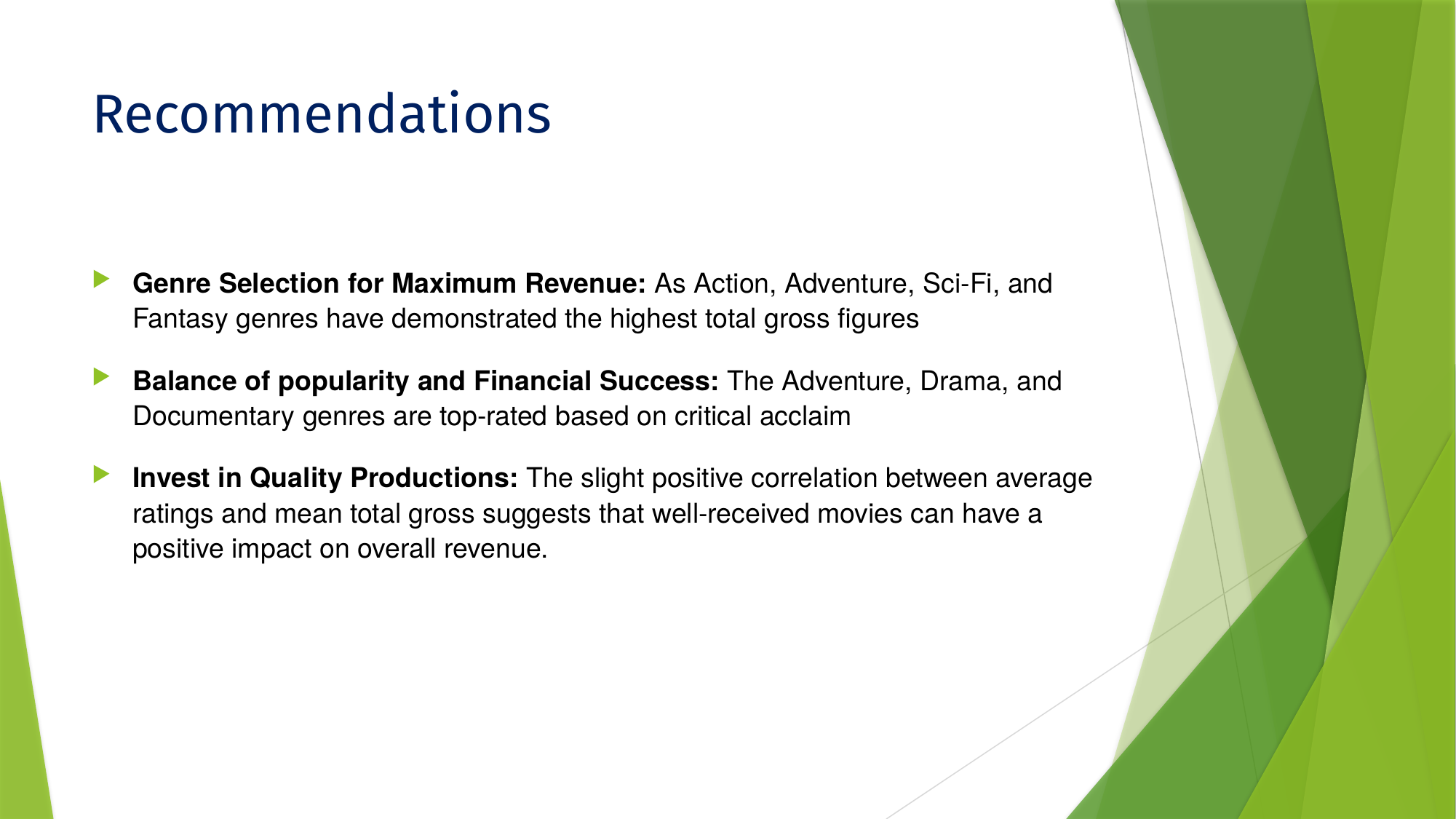

# Recommendations
Genre Selection for Maximum Revenue: As Action, Adventure, Sci-Fi, and Fantasy genres have demonstrated the highest total gross figures
Balance of popularity and Financial Success: The Adventure, Drama, and Documentary genres are top-rated based on critical acclaim
Invest in Quality Productions: The slight positive correlation between average ratings and mean total gross suggests that well-received movies can have a positive impact on overall revenue.